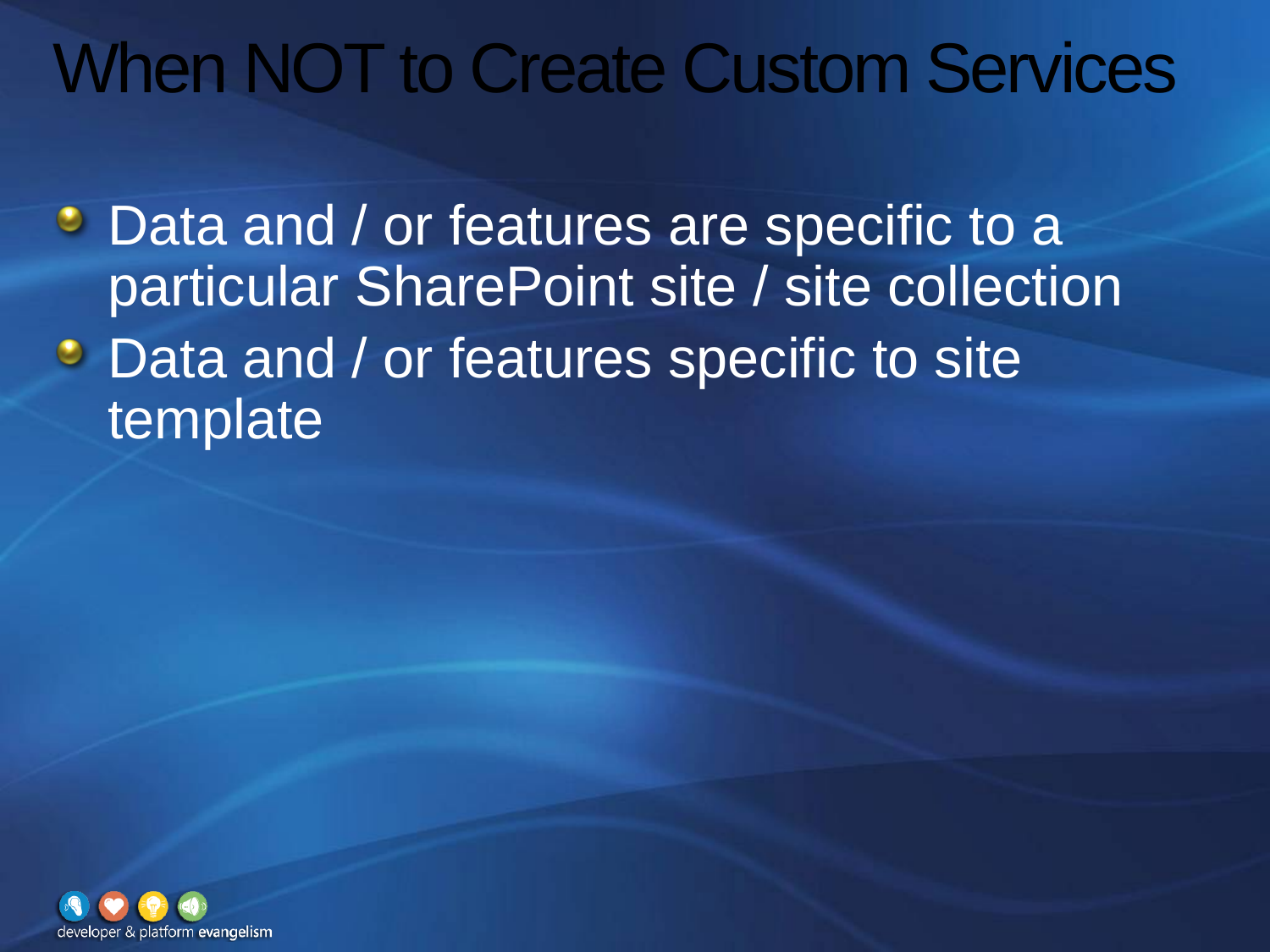

# When NOT to Create Custom Services
Data and / or features are specific to a particular SharePoint site / site collection
Data and / or features specific to site template